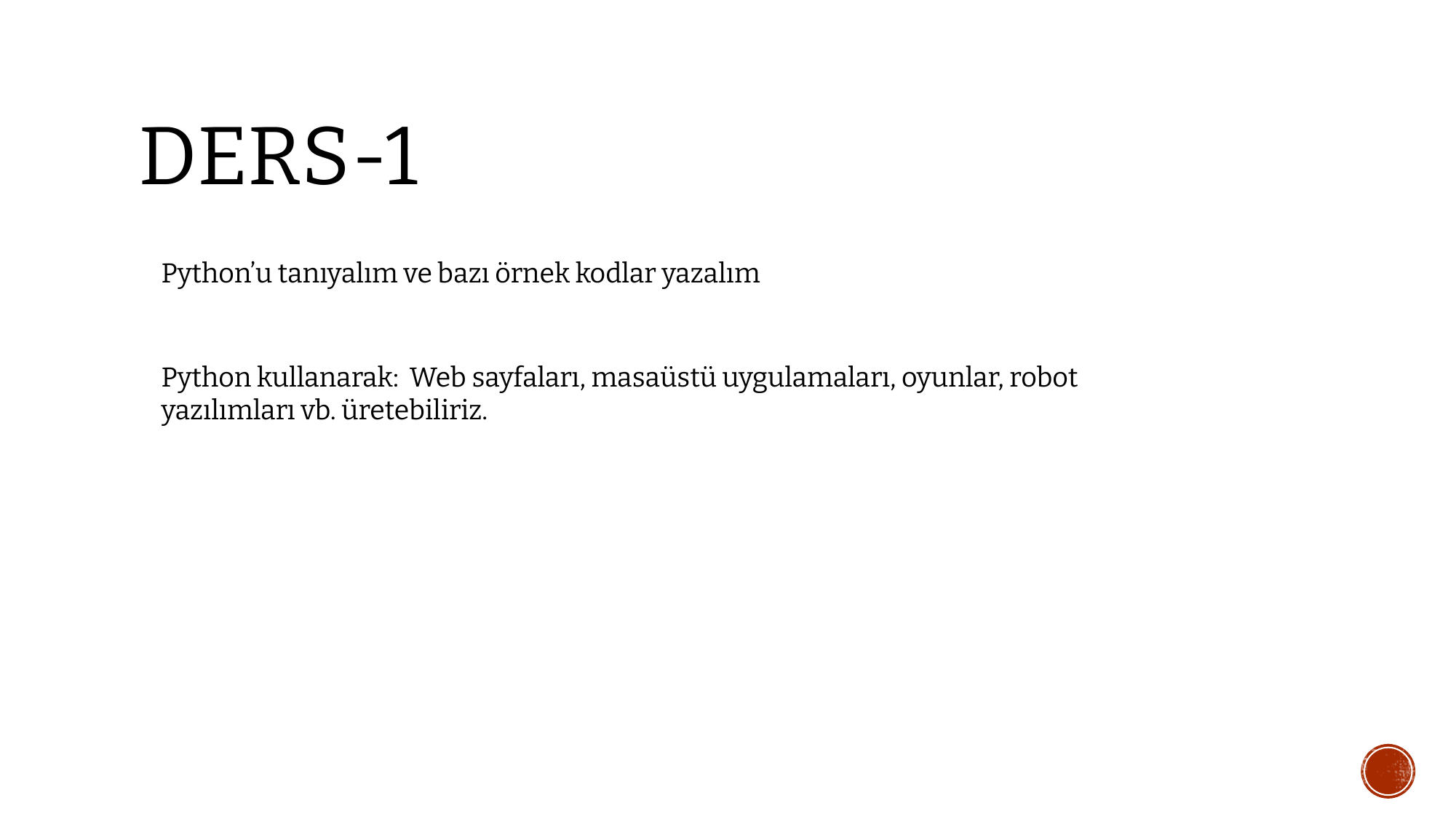

# Ders-1
Python’u tanıyalım ve bazı örnek kodlar yazalım
Python kullanarak:  Web sayfaları, masaüstü uygulamaları, oyunlar, robot yazılımları vb. üretebiliriz.